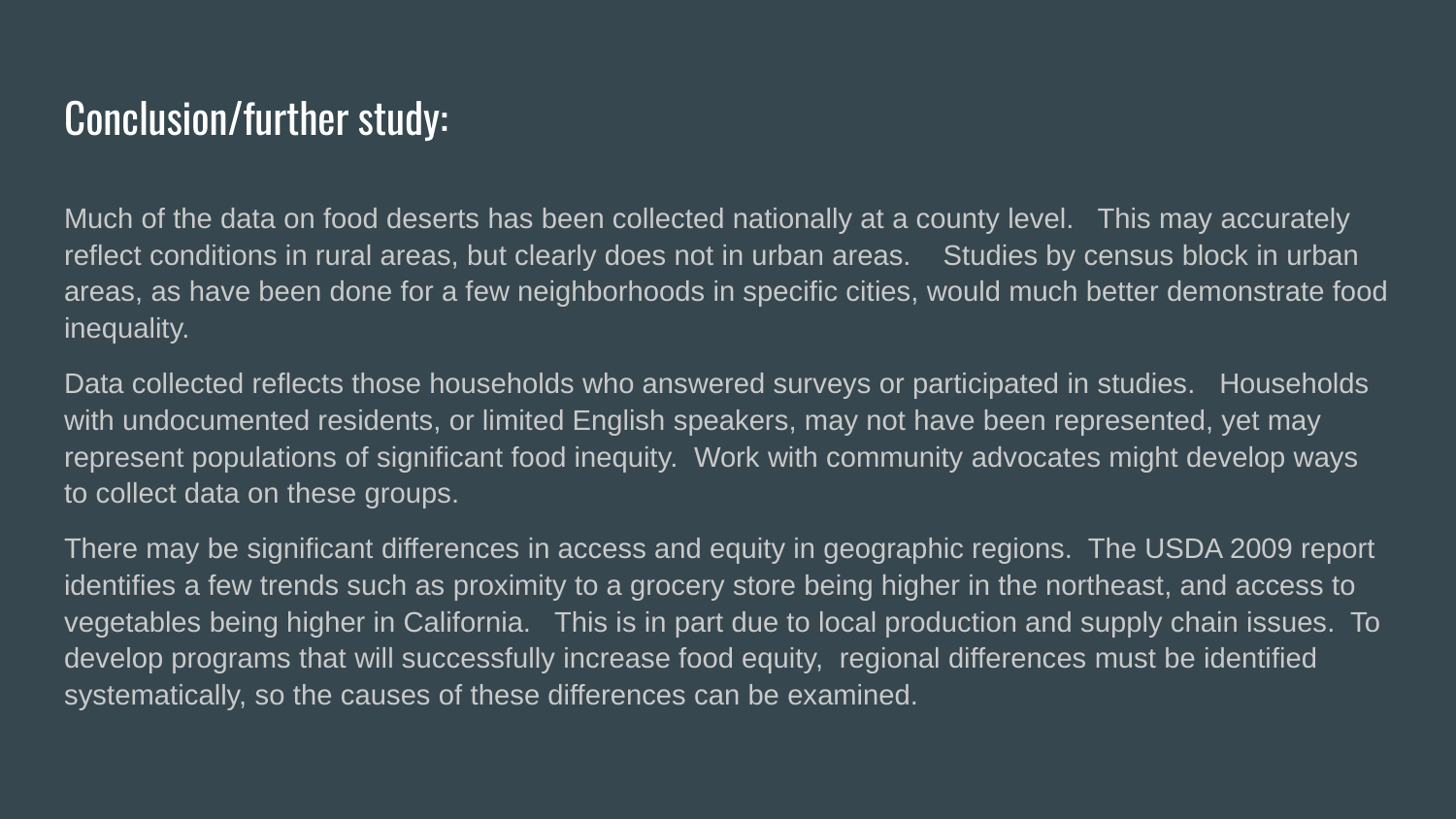

# Conclusion/further study:
Much of the data on food deserts has been collected nationally at a county level.   This may accurately reflect conditions in rural areas, but clearly does not in urban areas.    Studies by census block in urban areas, as have been done for a few neighborhoods in specific cities, would much better demonstrate food inequality.
Data collected reflects those households who answered surveys or participated in studies.   Households with undocumented residents, or limited English speakers, may not have been represented, yet may represent populations of significant food inequity.  Work with community advocates might develop ways to collect data on these groups.
There may be significant differences in access and equity in geographic regions.  The USDA 2009 report identifies a few trends such as proximity to a grocery store being higher in the northeast, and access to vegetables being higher in California.   This is in part due to local production and supply chain issues.  To develop programs that will successfully increase food equity,  regional differences must be identified systematically, so the causes of these differences can be examined.